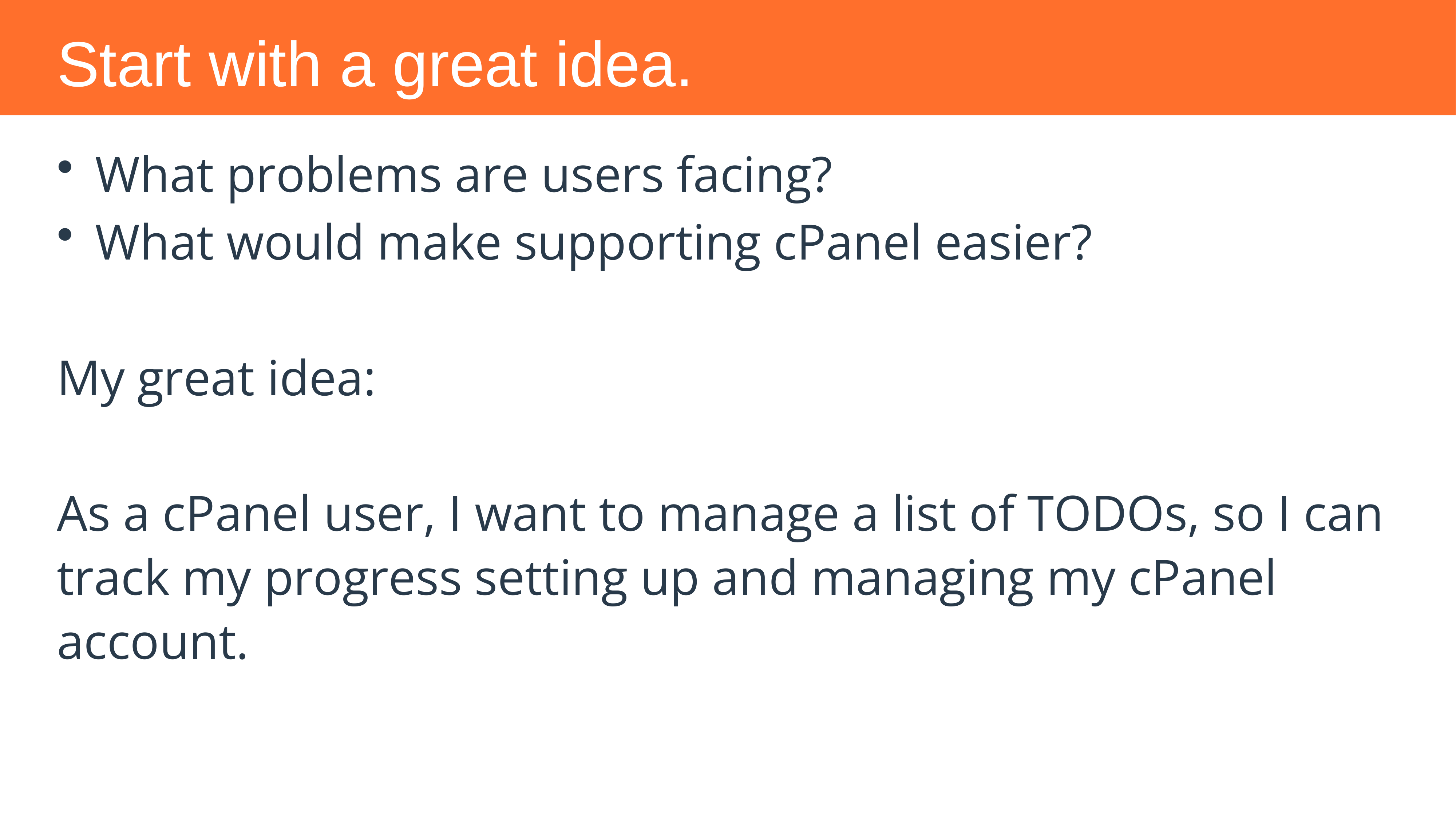

# Start with a great idea.
What problems are users facing?
What would make supporting cPanel easier?

My great idea:

As a cPanel user, I want to manage a list of TODOs, so I can track my progress setting up and managing my cPanel account.